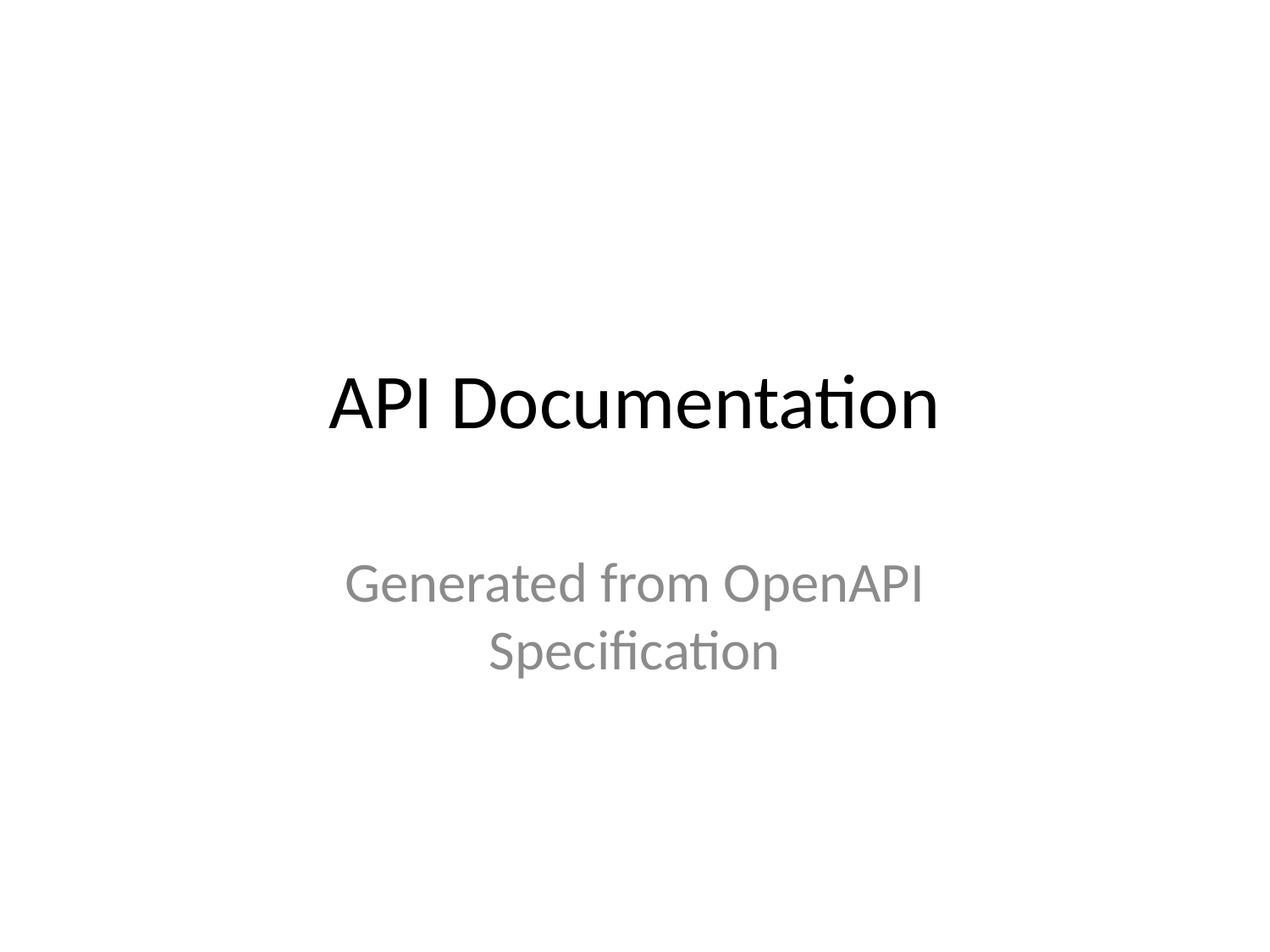

# API Documentation
Generated from OpenAPI Specification